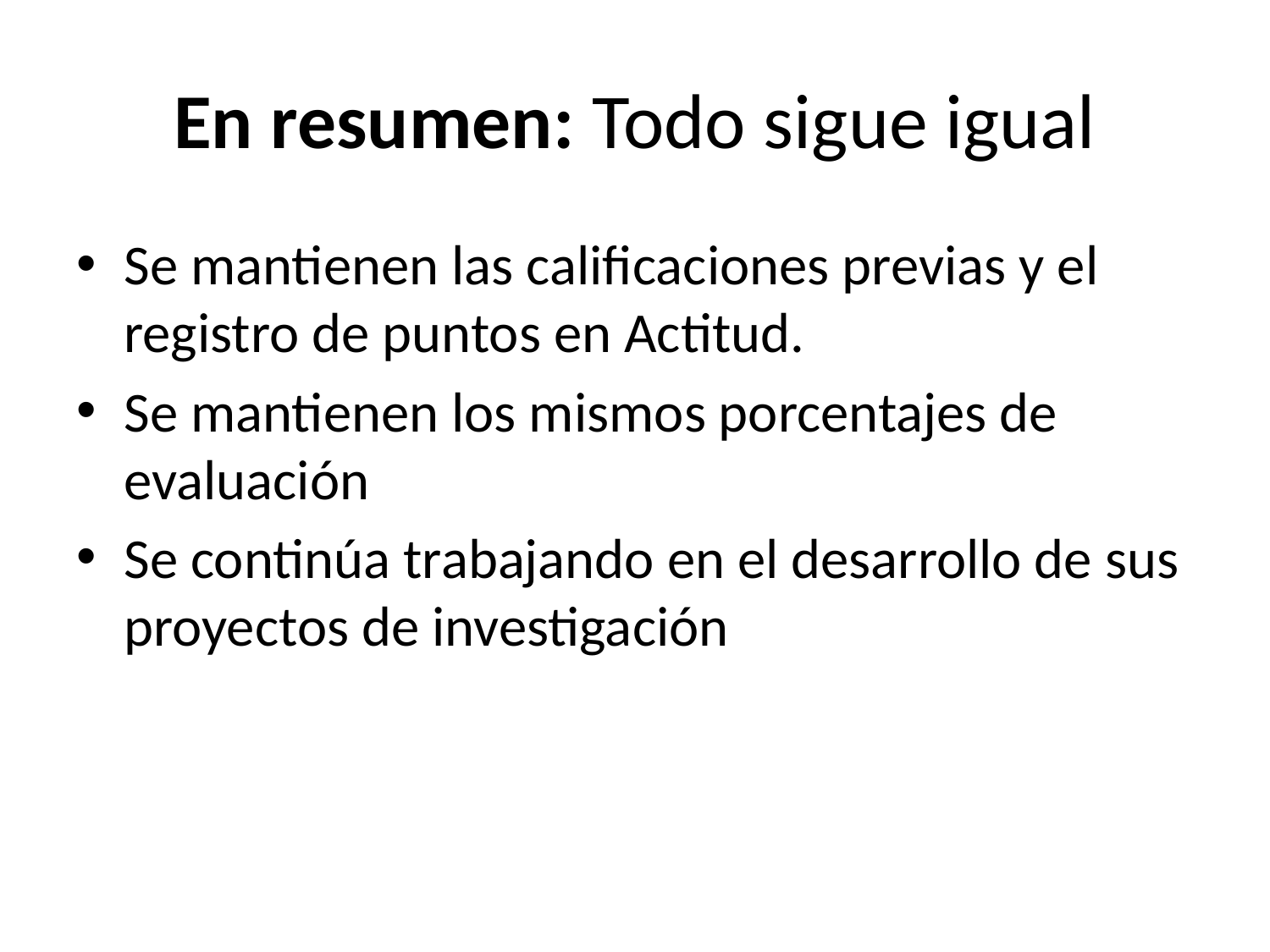

# En resumen: Todo sigue igual
Se mantienen las calificaciones previas y el registro de puntos en Actitud.
Se mantienen los mismos porcentajes de evaluación
Se continúa trabajando en el desarrollo de sus proyectos de investigación